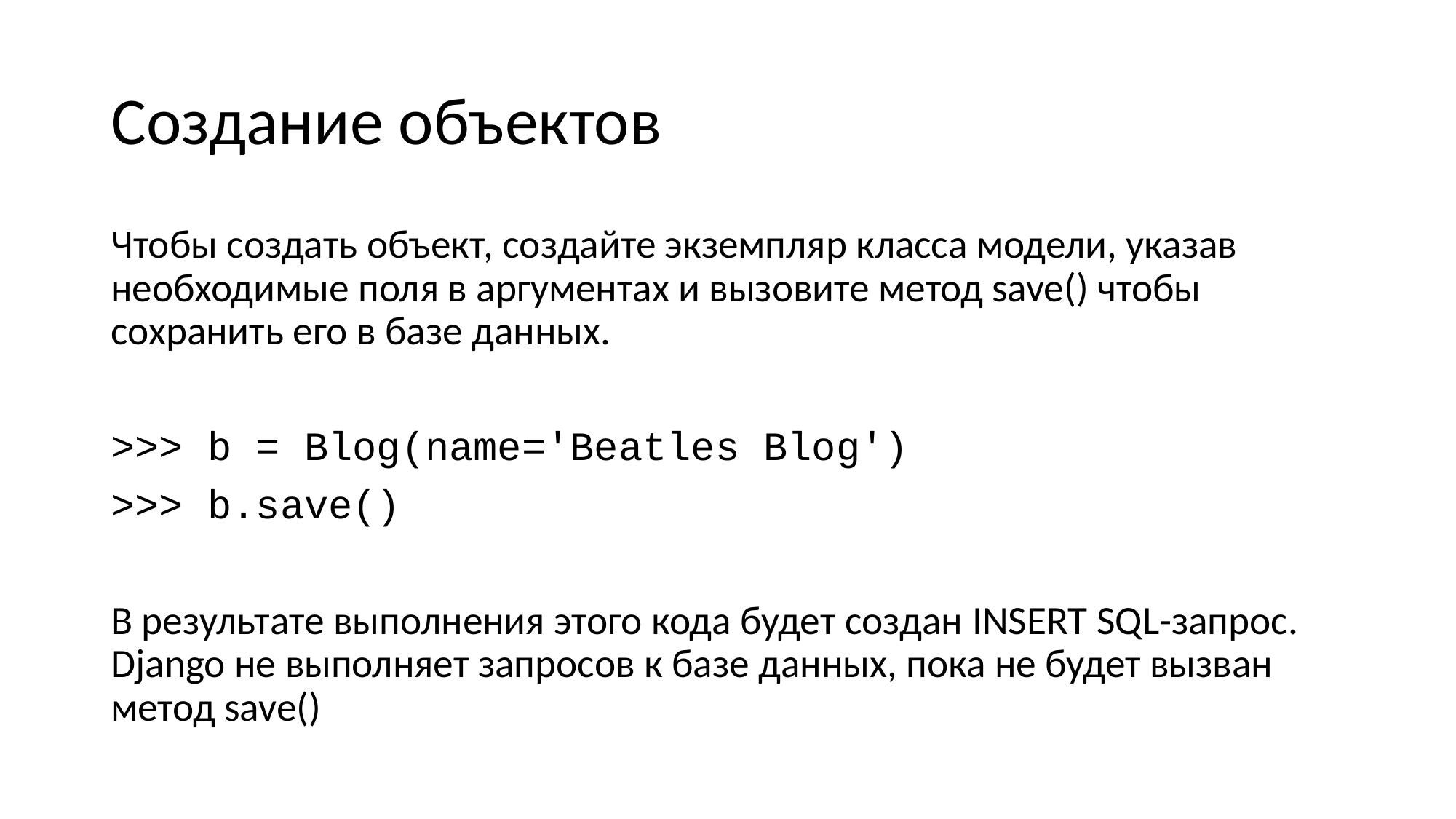

# Создание объектов
Чтобы создать объект, создайте экземпляр класса модели, указав необходимые поля в аргументах и вызовите метод save() чтобы сохранить его в базе данных.

>>> b = Blog(name='Beatles Blog')
>>> b.save()

В результате выполнения этого кода будет создан INSERT SQL-запрос. Django не выполняет запросов к базе данных, пока не будет вызван метод save()